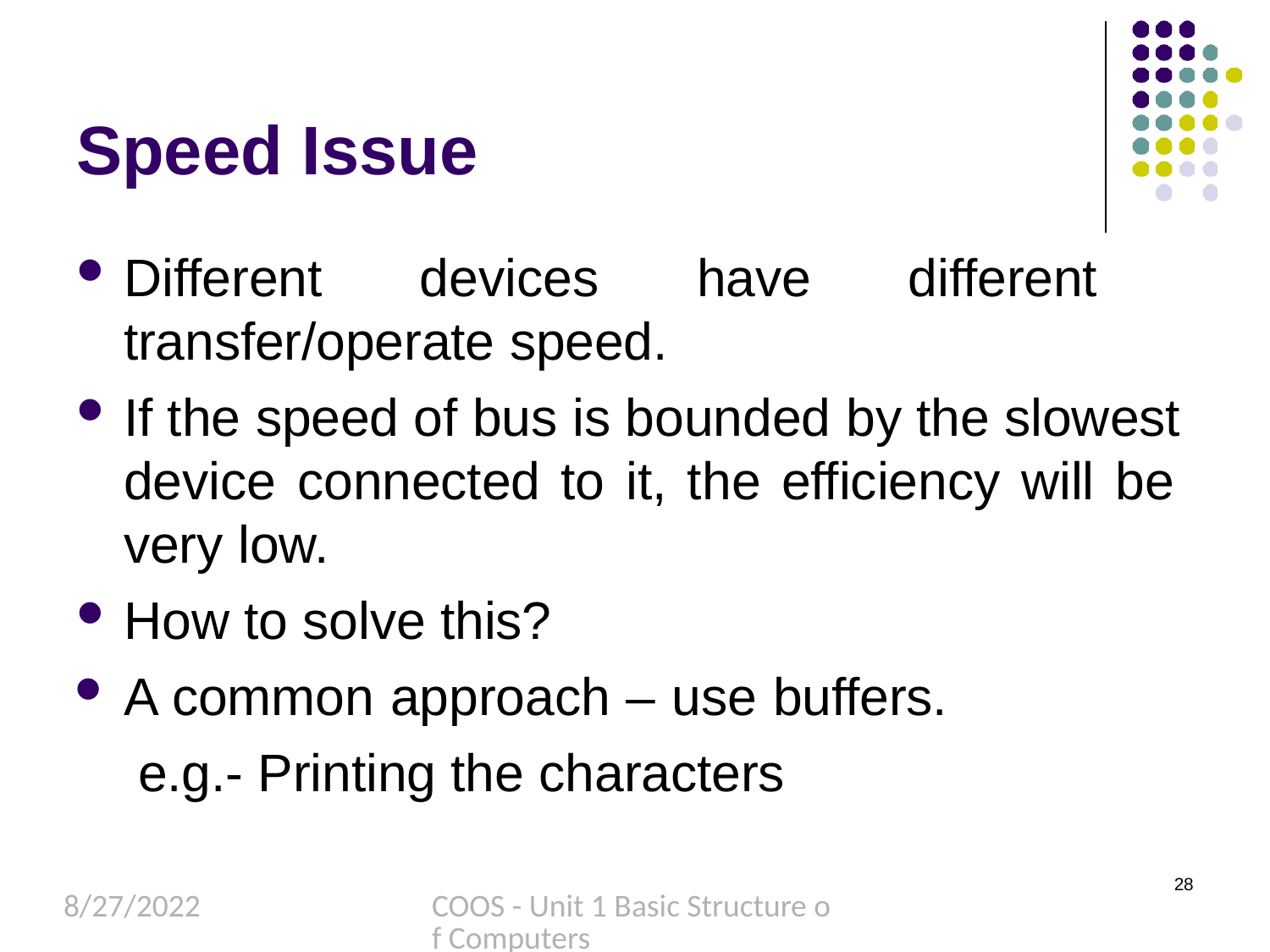

# Speed Issue
Different devices have different  transfer/operate speed.
If the speed of bus is bounded by the slowest  device connected to it, the efficiency will be  very low.
How to solve this?
A common approach – use buffers.  e.g.- Printing the characters
28
8/27/2022
COOS - Unit 1 Basic Structure of Computers